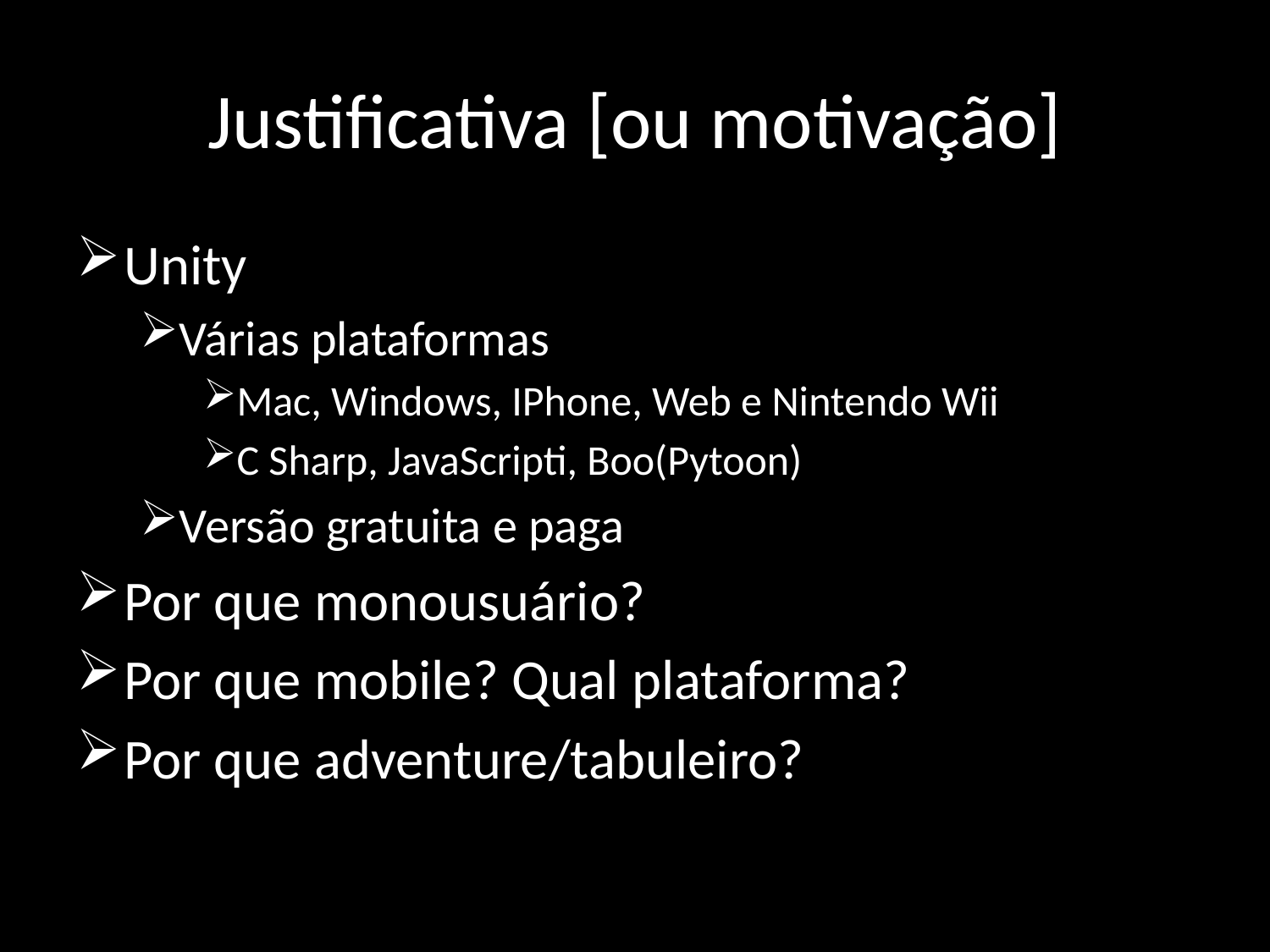

# Justificativa [ou motivação]
Unity
Várias plataformas
Mac, Windows, IPhone, Web e Nintendo Wii
C Sharp, JavaScripti, Boo(Pytoon)
Versão gratuita e paga
Por que monousuário?
Por que mobile? Qual plataforma?
Por que adventure/tabuleiro?